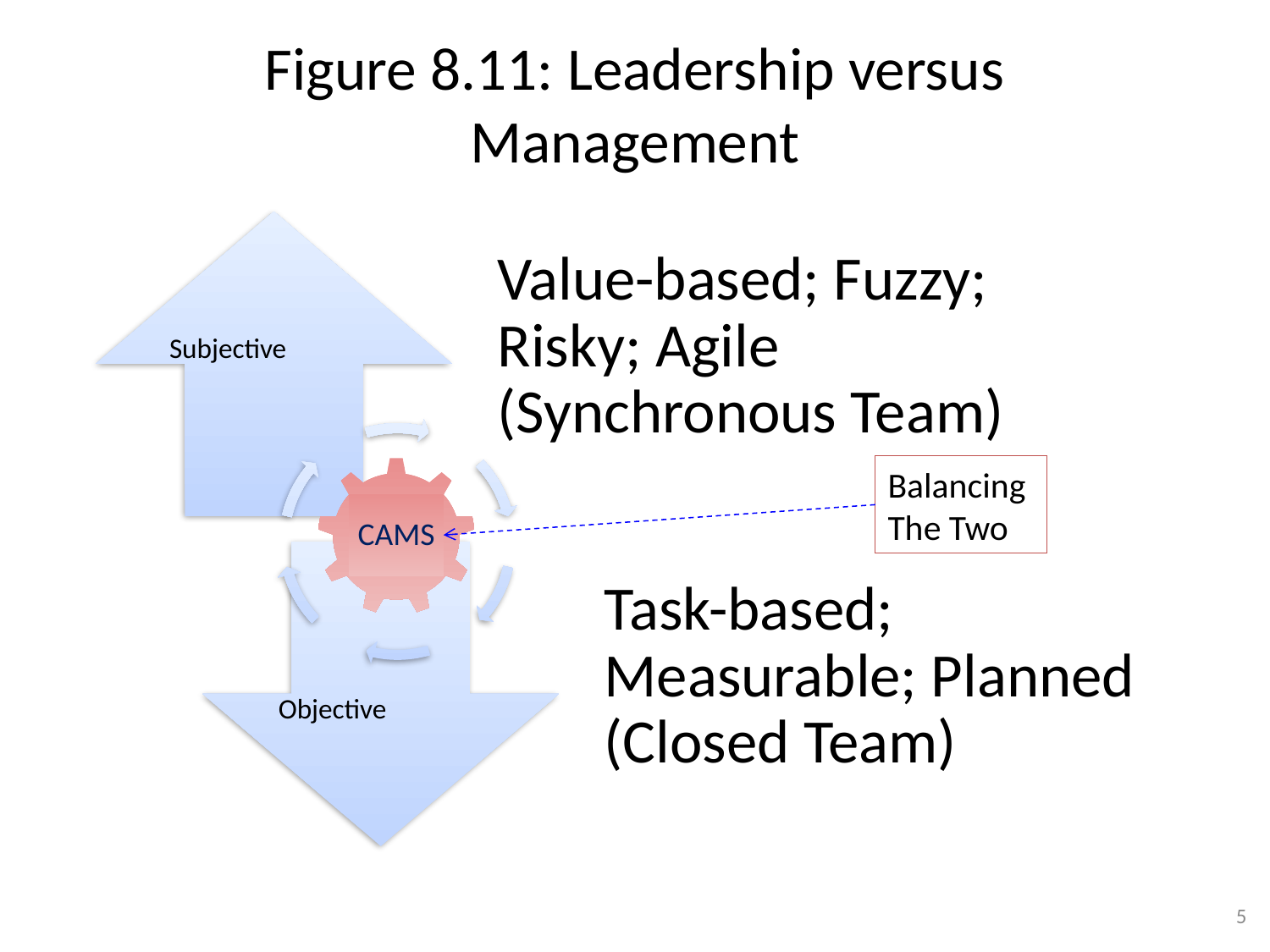

# Figure 8.11: Leadership versus Management
Value-based; Fuzzy; Risky; Agile (Synchronous Team)
Task-based; Measurable; Planned (Closed Team)
Subjective

Balancing
The Two

CAMS
Objective
5